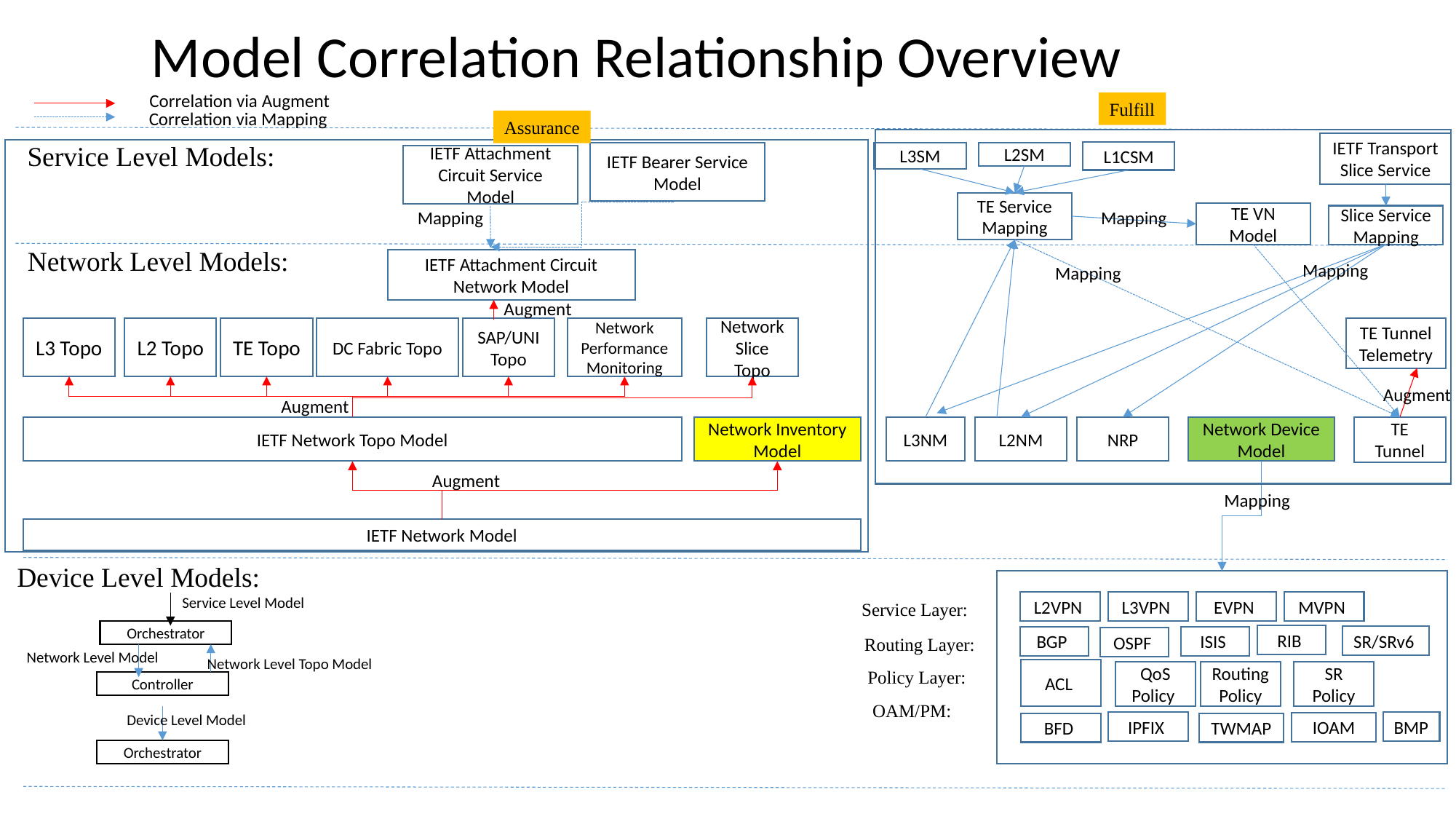

# Model Correlation Relationship Overview
Correlation via Augment
Fulfill
Correlation via Mapping
Assurance

IETF Transport Slice Service
Service Level Models:

L1CSM
L3SM
L2SM
IETF Bearer Service Model
IETF Attachment Circuit Service Model
TE Service Mapping
Mapping
Mapping
TE VN Model
Slice Service Mapping
Network Level Models:
IETF Attachment Circuit Network Model
Mapping
Mapping
Augment
L3 Topo
L2 Topo
TE Topo
DC Fabric Topo
SAP/UNI Topo
Network Performance Monitoring
Network Slice Topo
TE Tunnel Telemetry
Augment
Augment
IETF Network Topo Model
Network Inventory
Model
L3NM
L2NM
NRP
Network Device
Model
TE Tunnel
Augment
Mapping
IETF Network Model
Device Level Models:

Service Level Model
L2VPN
EVPN
MVPN
L3VPN
Service Layer:
Orchestrator
RIB
SR/SRv6
BGP
ISIS
Routing Layer:
OSPF
Network Level Model
Network Level Topo Model
ACL
Policy Layer:
QoS Policy
SR
Policy
Routing Policy
Controller
OAM/PM:
Device Level Model
IPFIX
BMP
IOAM
BFD
TWMAP
Orchestrator